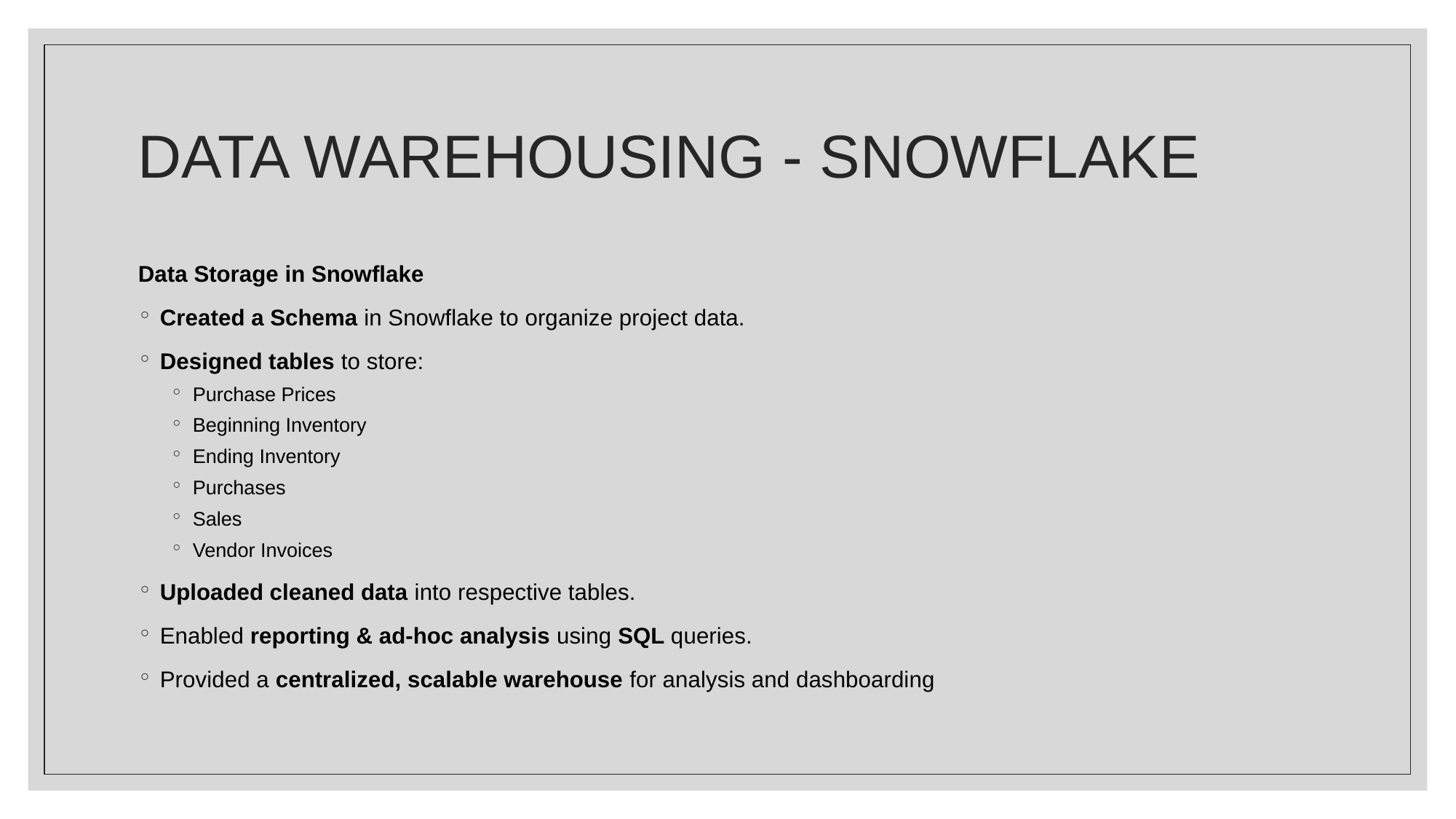

# DATA WAREHOUSING - SNOWFLAKE
Data Storage in Snowflake
Created a Schema in Snowflake to organize project data.
Designed tables to store:
Purchase Prices
Beginning Inventory
Ending Inventory
Purchases
Sales
Vendor Invoices
Uploaded cleaned data into respective tables.
Enabled reporting & ad-hoc analysis using SQL queries.
Provided a centralized, scalable warehouse for analysis and dashboarding